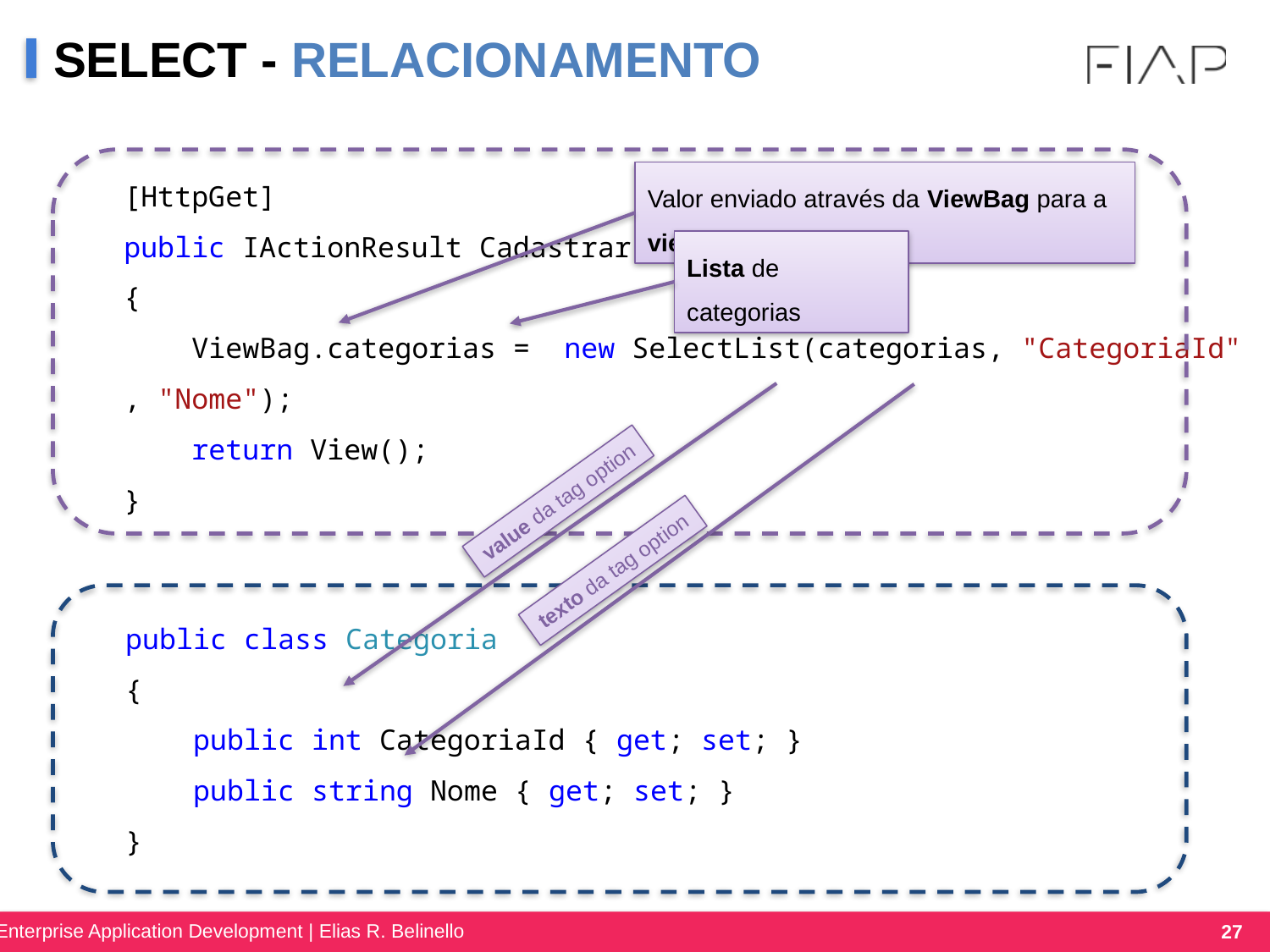

# SELECT - RELACIONAMENTO

[HttpGet]
public IActionResult Cadastrar()
{
    ViewBag.categorias =  new SelectList(categorias, "CategoriaId" , "Nome");
    return View();
}
Valor enviado através da ViewBag para a view
Lista de categorias
value da tag option
texto da tag option

public class Categoria
{
    public int CategoriaId { get; set; }
    public string Nome { get; set; }
}